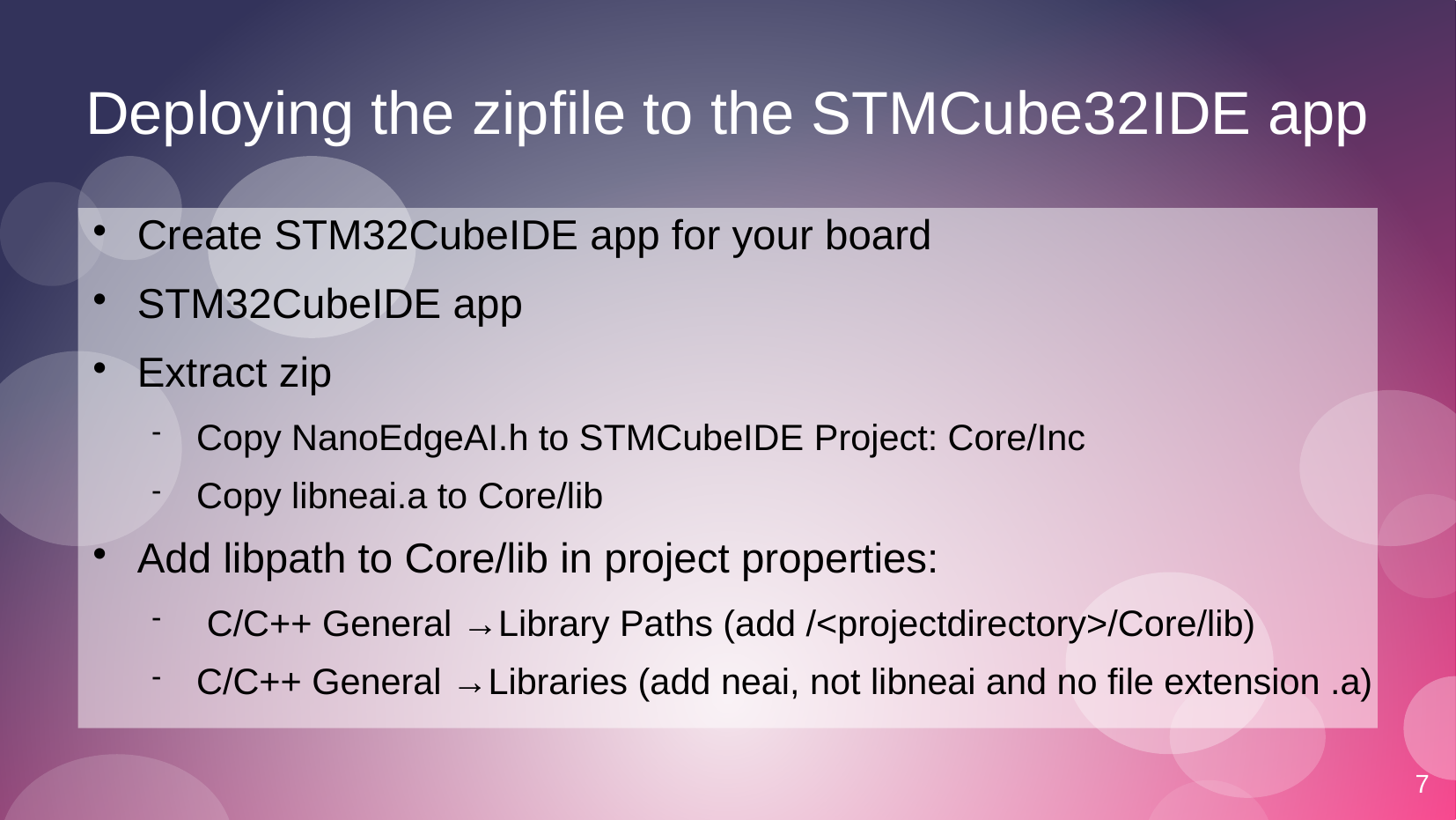

7
# Deploying the zipfile to the STMCube32IDE app
Create STM32CubeIDE app for your board
STM32CubeIDE app
Extract zip
Copy NanoEdgeAI.h to STMCubeIDE Project: Core/Inc
Copy libneai.a to Core/lib
Add libpath to Core/lib in project properties:
 C/C++ General →Library Paths (add /<projectdirectory>/Core/lib)
C/C++ General →Libraries (add neai, not libneai and no file extension .a)